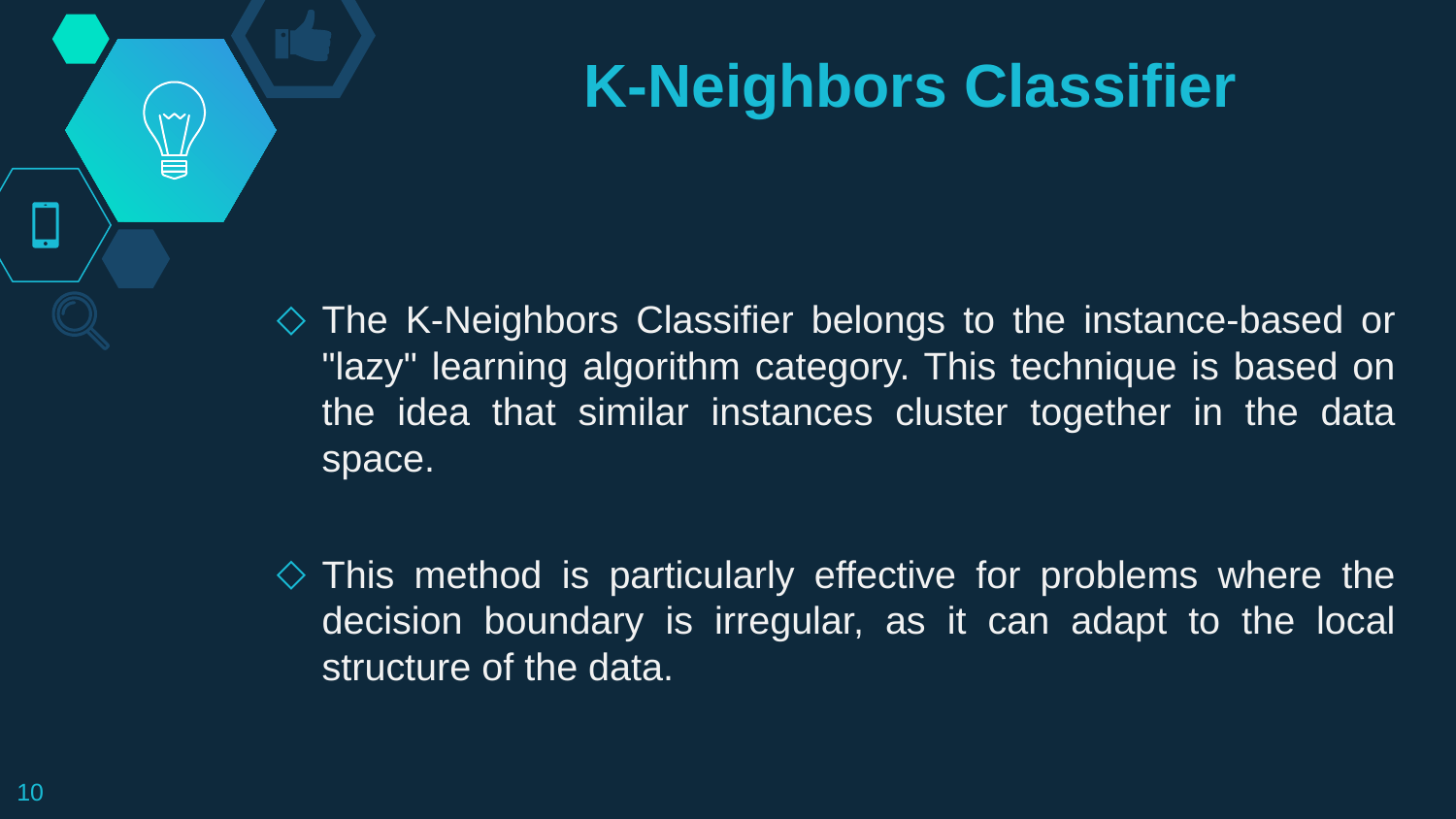

# K-Neighbors Classifier
The K-Neighbors Classifier belongs to the instance-based or "lazy" learning algorithm category. This technique is based on the idea that similar instances cluster together in the data space.

This method is particularly effective for problems where the decision boundary is irregular, as it can adapt to the local structure of the data.
10